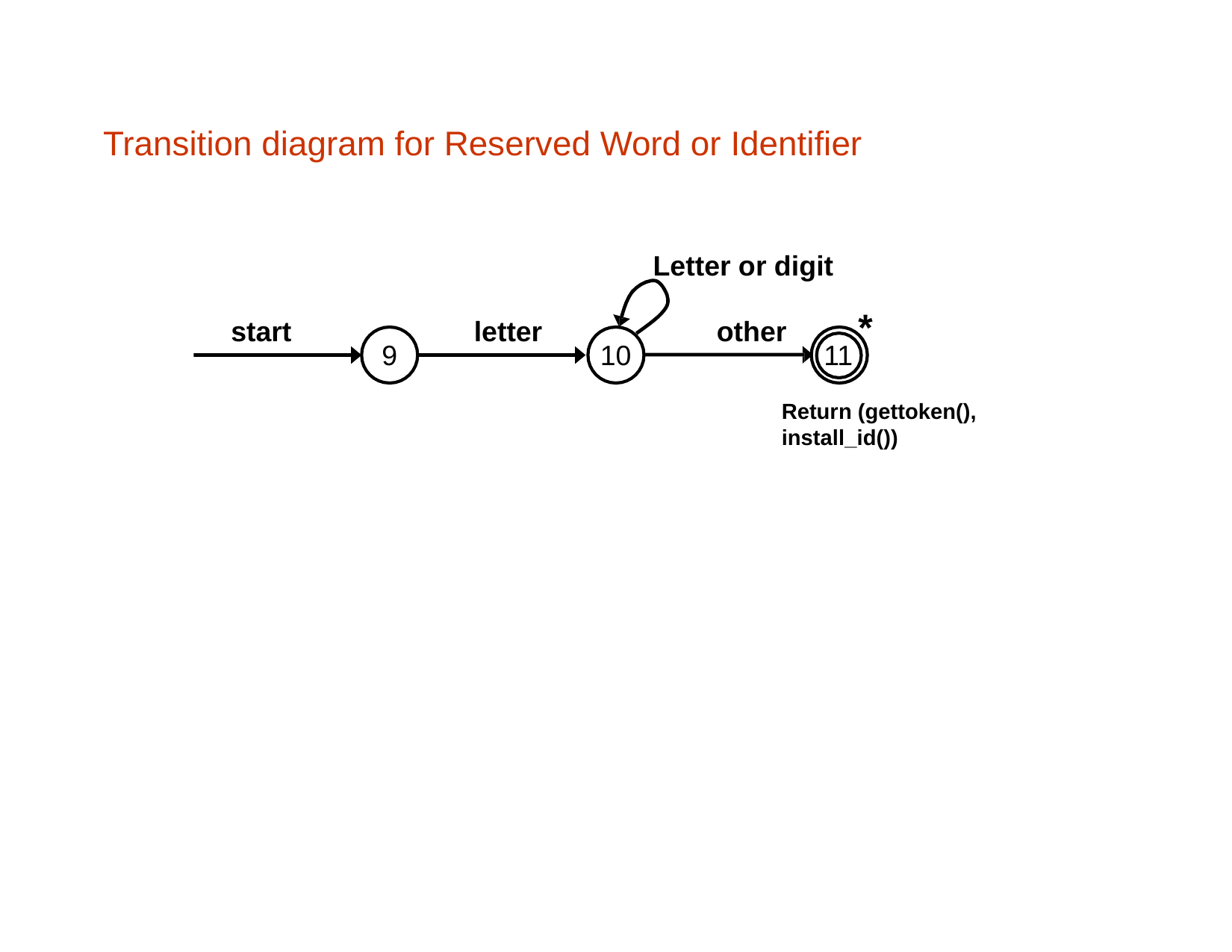

# Transition diagram for Reserved Word or Identifier
Letter or digit

*
start
letter
other

9
10
11

Return (gettoken(), install_id())